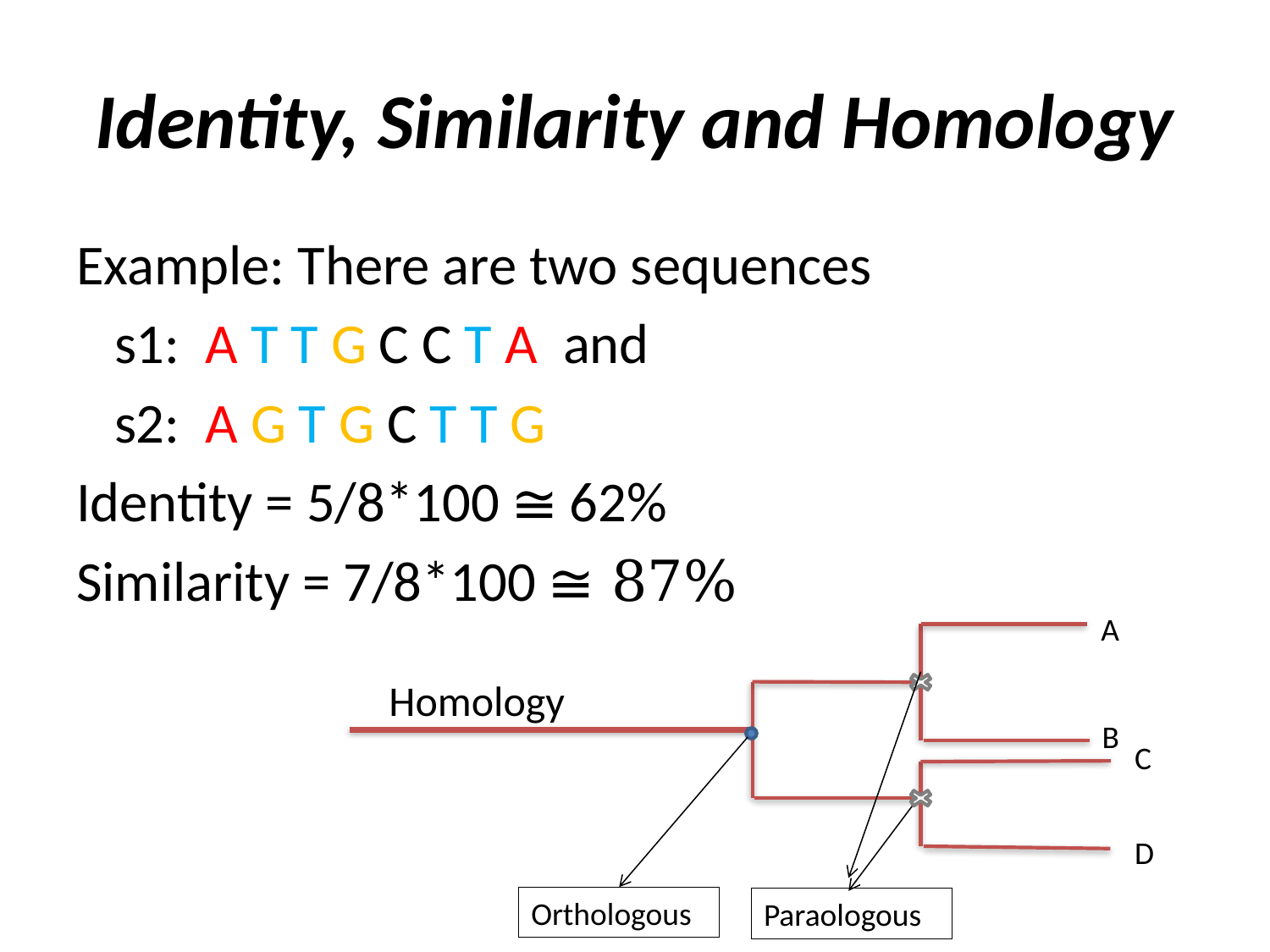

# Identity, Similarity and Homology
Example: There are two sequences
   s1:  A T T G C C T A  and
   s2:  A G T G C T T G
Identity = 5/8*100 ≅ 62%
Similarity = 7/8*100 ≅ 87%

A
Homology

B

C

D
Orthologous
Paraologous